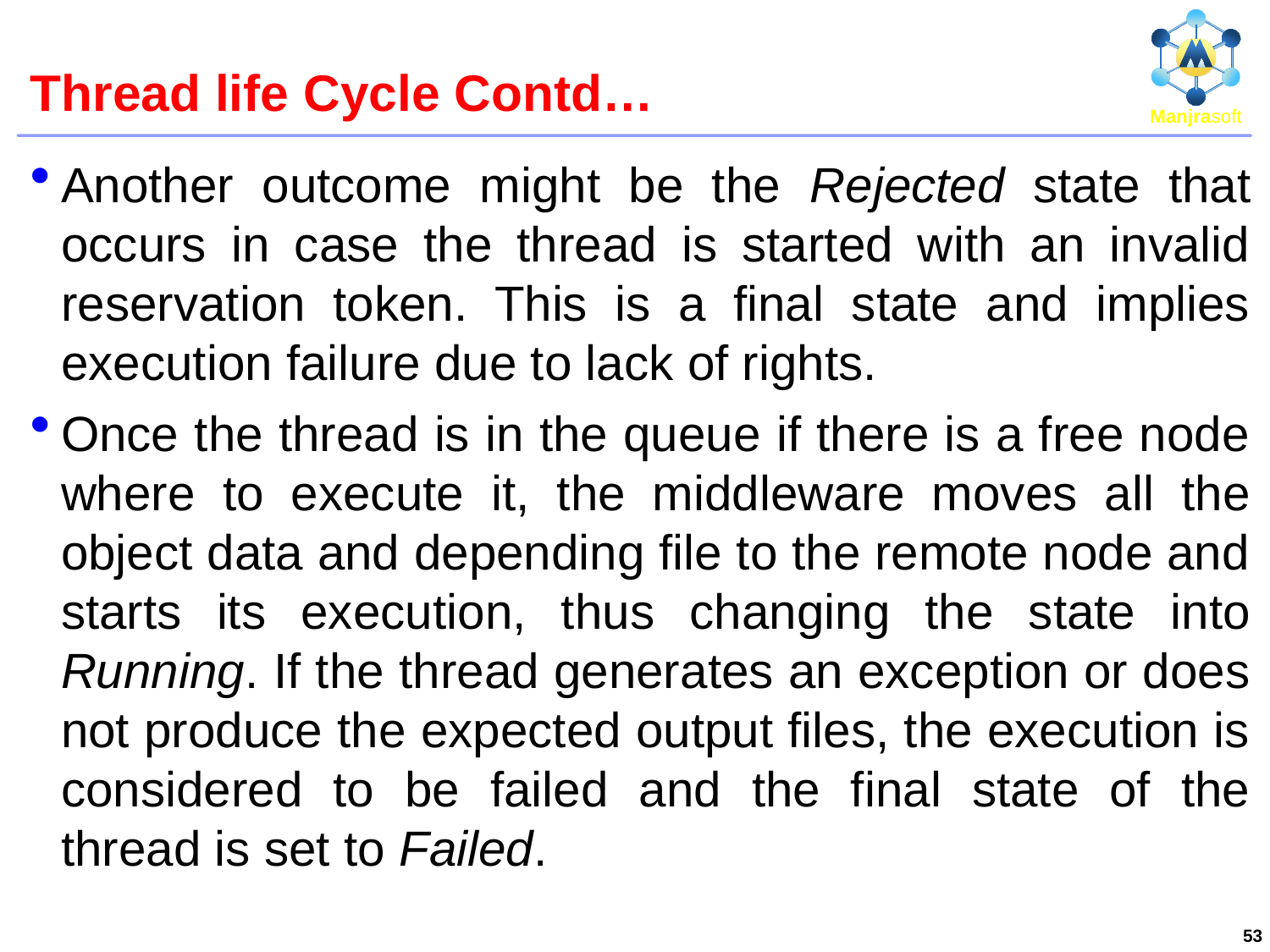

# Thread life Cycle Contd…
Another outcome might be the Rejected state that occurs in case the thread is started with an invalid reservation token. This is a final state and implies execution failure due to lack of rights.
Once the thread is in the queue if there is a free node where to execute it, the middleware moves all the object data and depending file to the remote node and starts its execution, thus changing the state into Running. If the thread generates an exception or does not produce the expected output files, the execution is considered to be failed and the final state of the thread is set to Failed.

53